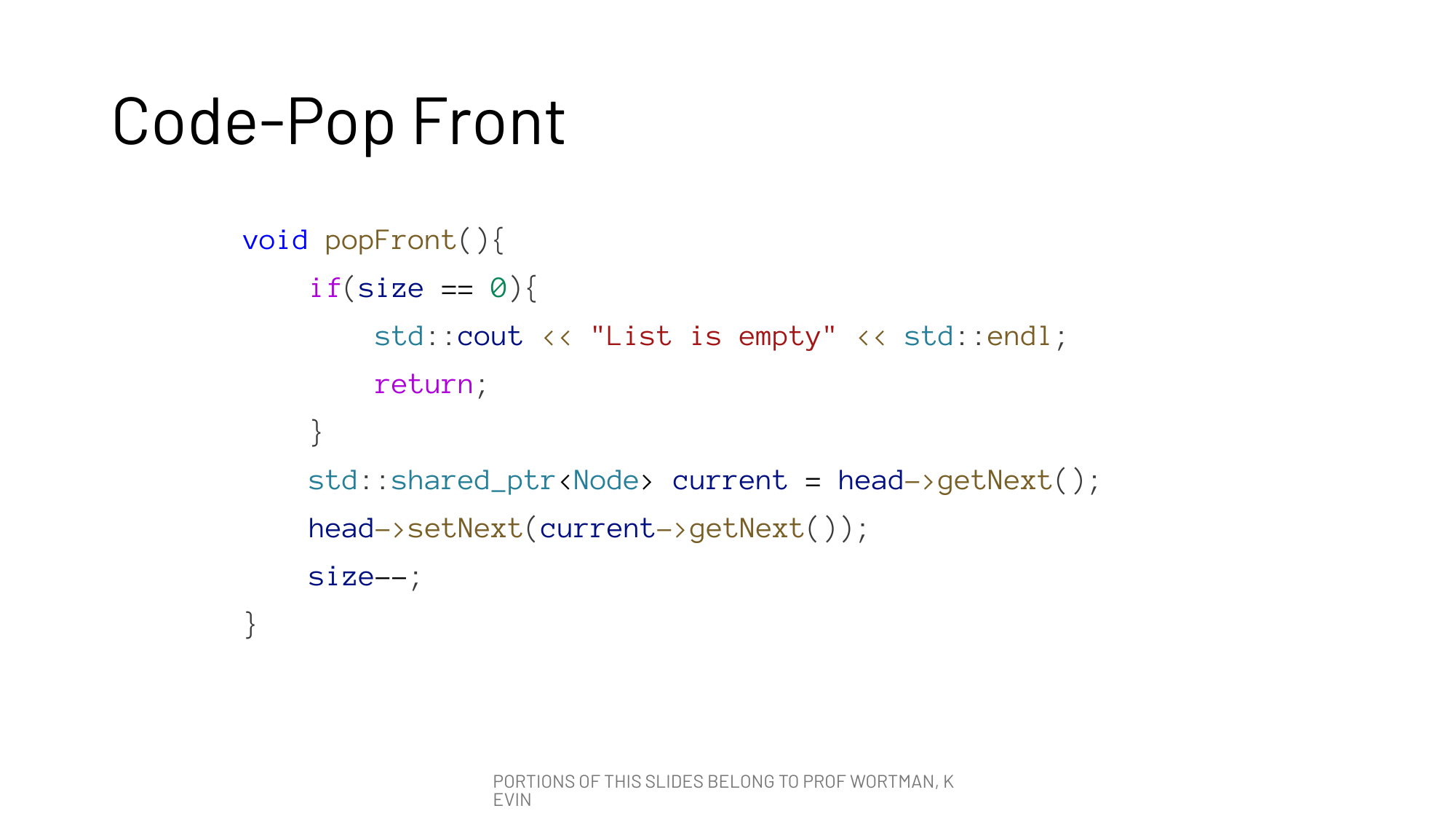

# Code-Pop Front
        void popFront(){
            if(size == 0){
                std::cout << "List is empty" << std::endl;
                return;
            }
            std::shared_ptr<Node> current = head->getNext();
            head->setNext(current->getNext());
            size--;
        }

PORTIONS OF THIS SLIDES BELONG TO PROF WORTMAN, KEVIN